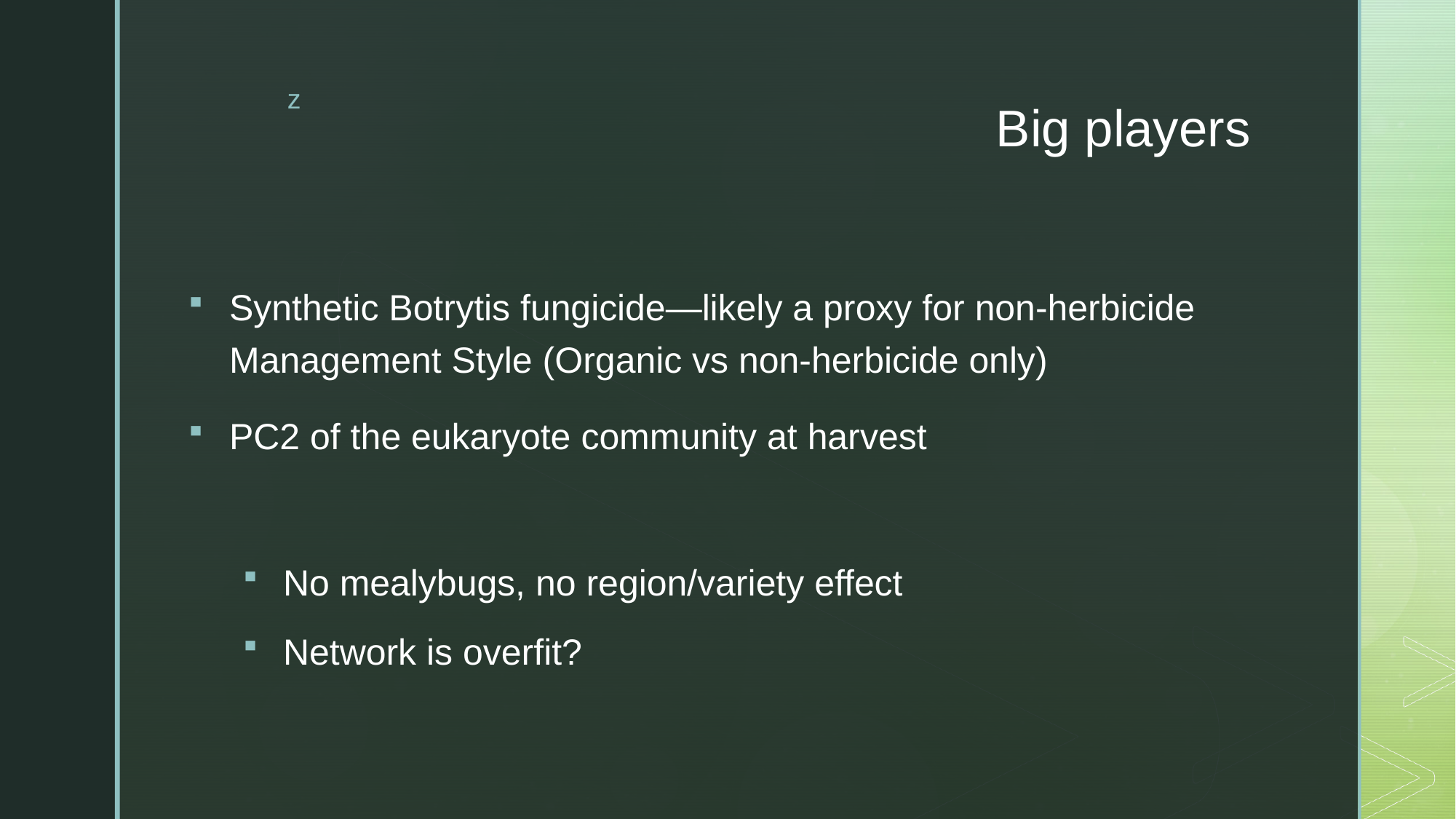

# Big players
Synthetic Botrytis fungicide—likely a proxy for non-herbicide Management Style (Organic vs non-herbicide only)
PC2 of the eukaryote community at harvest

No mealybugs, no region/variety effect
Network is overfit?